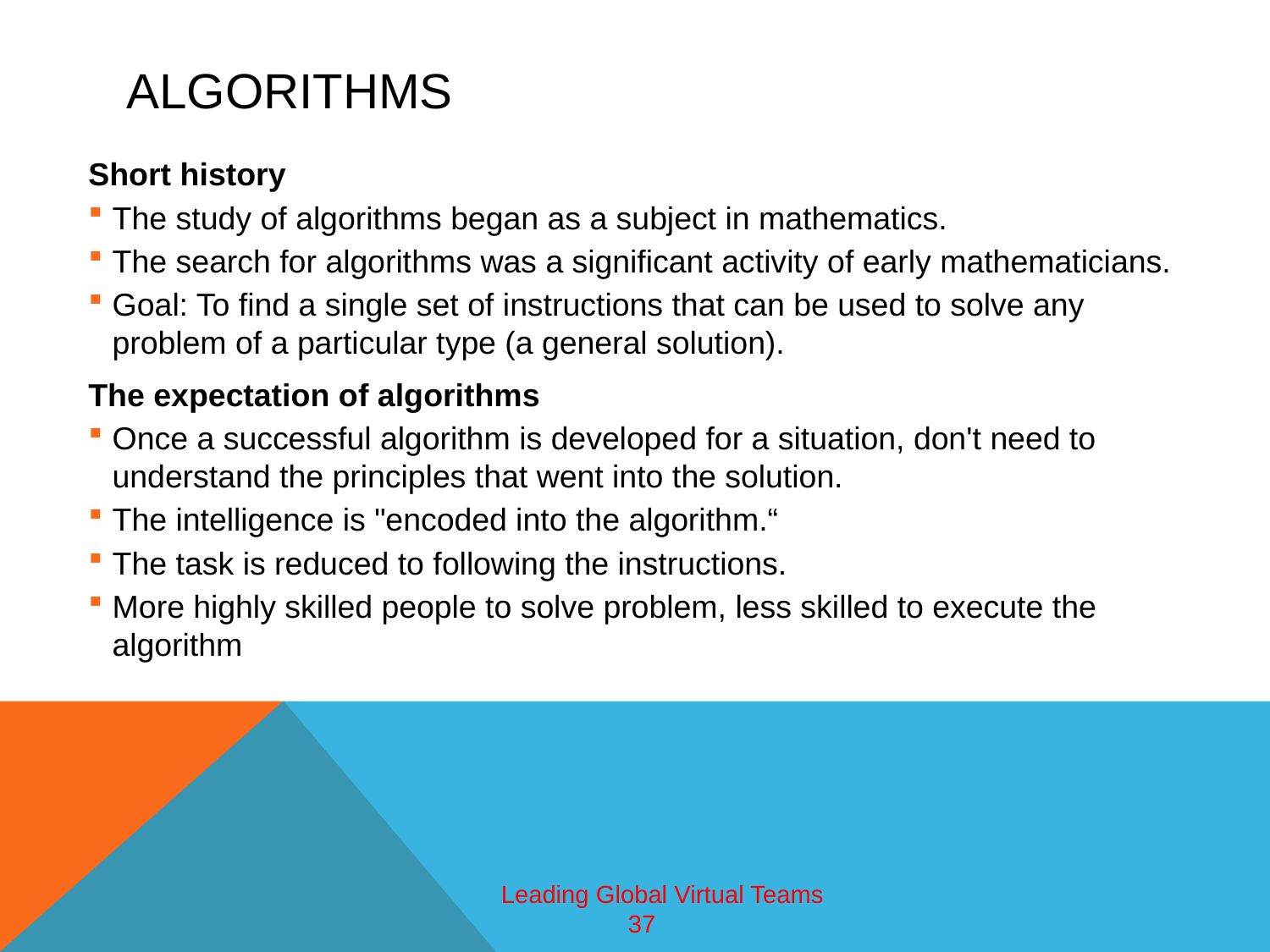

# algorithms
Short history
The study of algorithms began as a subject in mathematics.
The search for algorithms was a significant activity of early mathematicians.
Goal: To find a single set of instructions that can be used to solve any problem of a particular type (a general solution).
The expectation of algorithms
Once a successful algorithm is developed for a situation, don't need to understand the principles that went into the solution.
The intelligence is "encoded into the algorithm.“
The task is reduced to following the instructions.
More highly skilled people to solve problem, less skilled to execute the algorithm